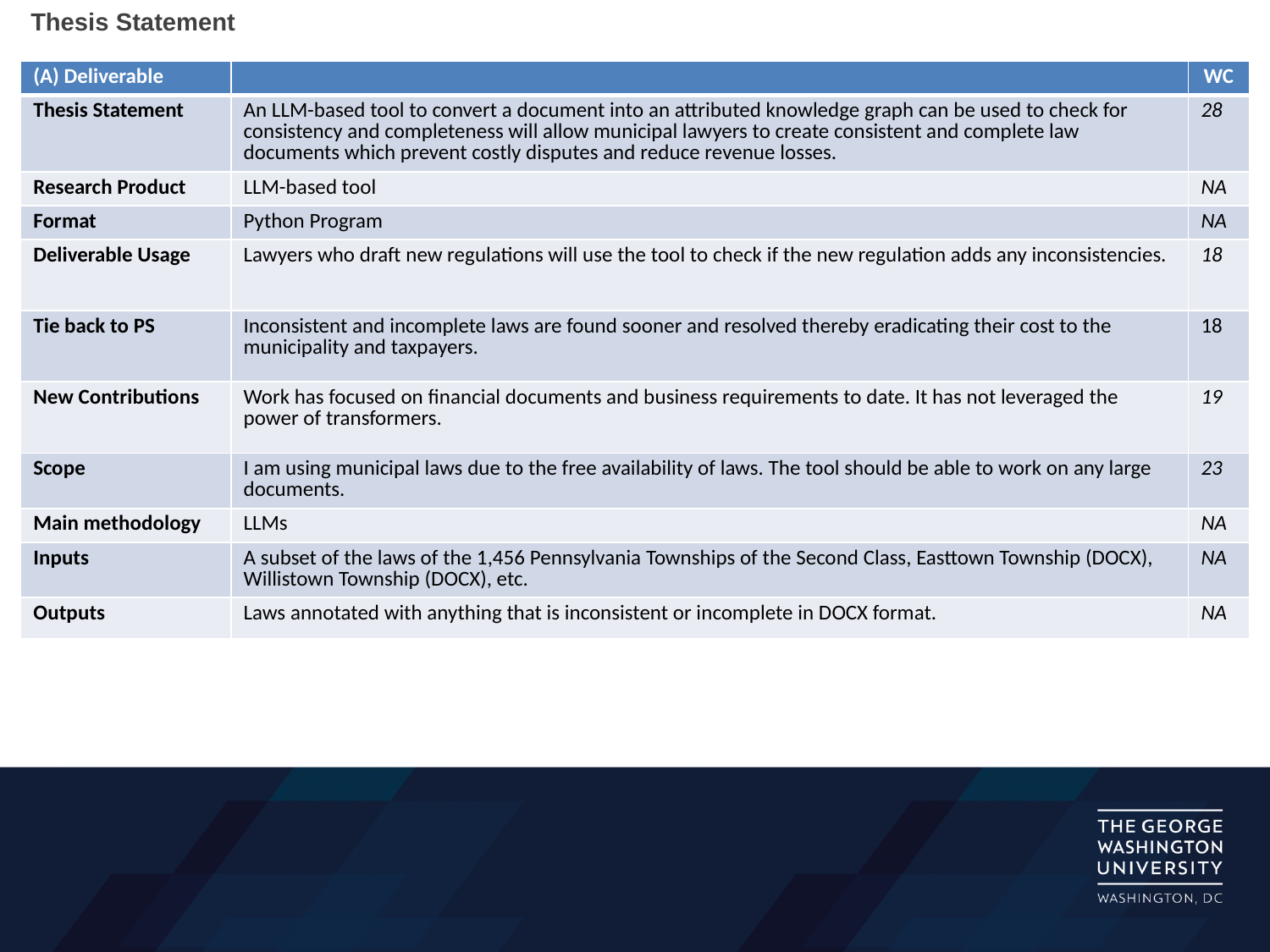

Thesis Statement
| (A) Deliverable |  | WC |
| --- | --- | --- |
| Thesis Statement | An LLM-based tool to convert a document into an attributed knowledge graph can be used to check for consistency and completeness will allow municipal lawyers to create consistent and complete law documents which prevent costly disputes and reduce revenue losses. | 28 |
| Research Product | LLM-based tool | NA |
| Format | Python Program | NA |
| Deliverable Usage | Lawyers who draft new regulations will use the tool to check if the new regulation adds any inconsistencies. | 18 |
| Tie back to PS | Inconsistent and incomplete laws are found sooner and resolved thereby eradicating their cost to the municipality and taxpayers. | 18 |
| New Contributions | Work has focused on financial documents and business requirements to date. It has not leveraged the power of transformers. | 19 |
| Scope | I am using municipal laws due to the free availability of laws. The tool should be able to work on any large documents. | 23 |
| Main methodology | LLMs | NA |
| Inputs | A subset of the laws of the 1,456 Pennsylvania Townships of the Second Class, Easttown Township (DOCX), Willistown Township (DOCX), etc. | NA |
| Outputs | Laws annotated with anything that is inconsistent or incomplete in DOCX format. | NA |